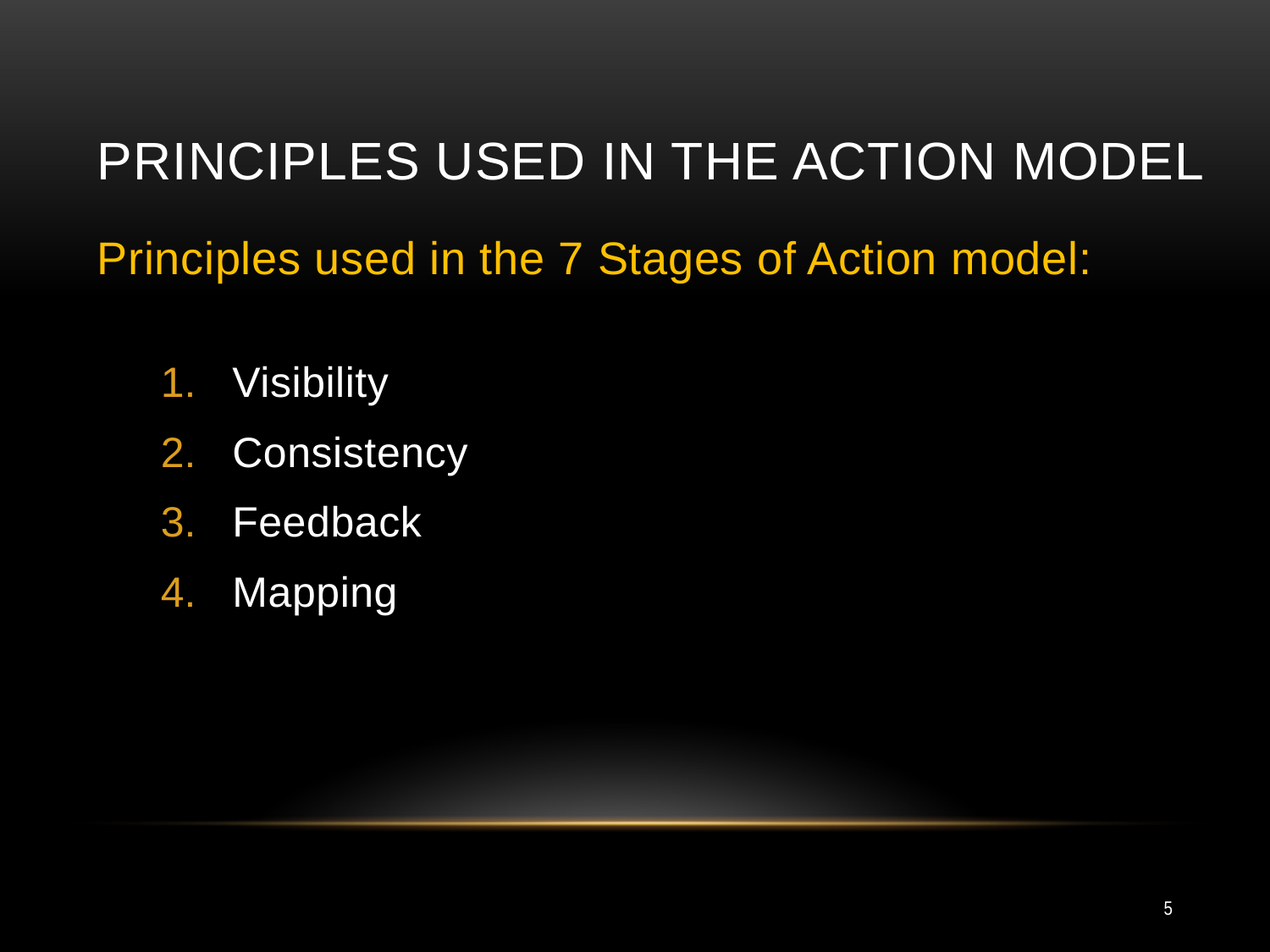

# Principles Used in the Action Model
Principles used in the 7 Stages of Action model:

Visibility
Consistency
Feedback
Mapping

5